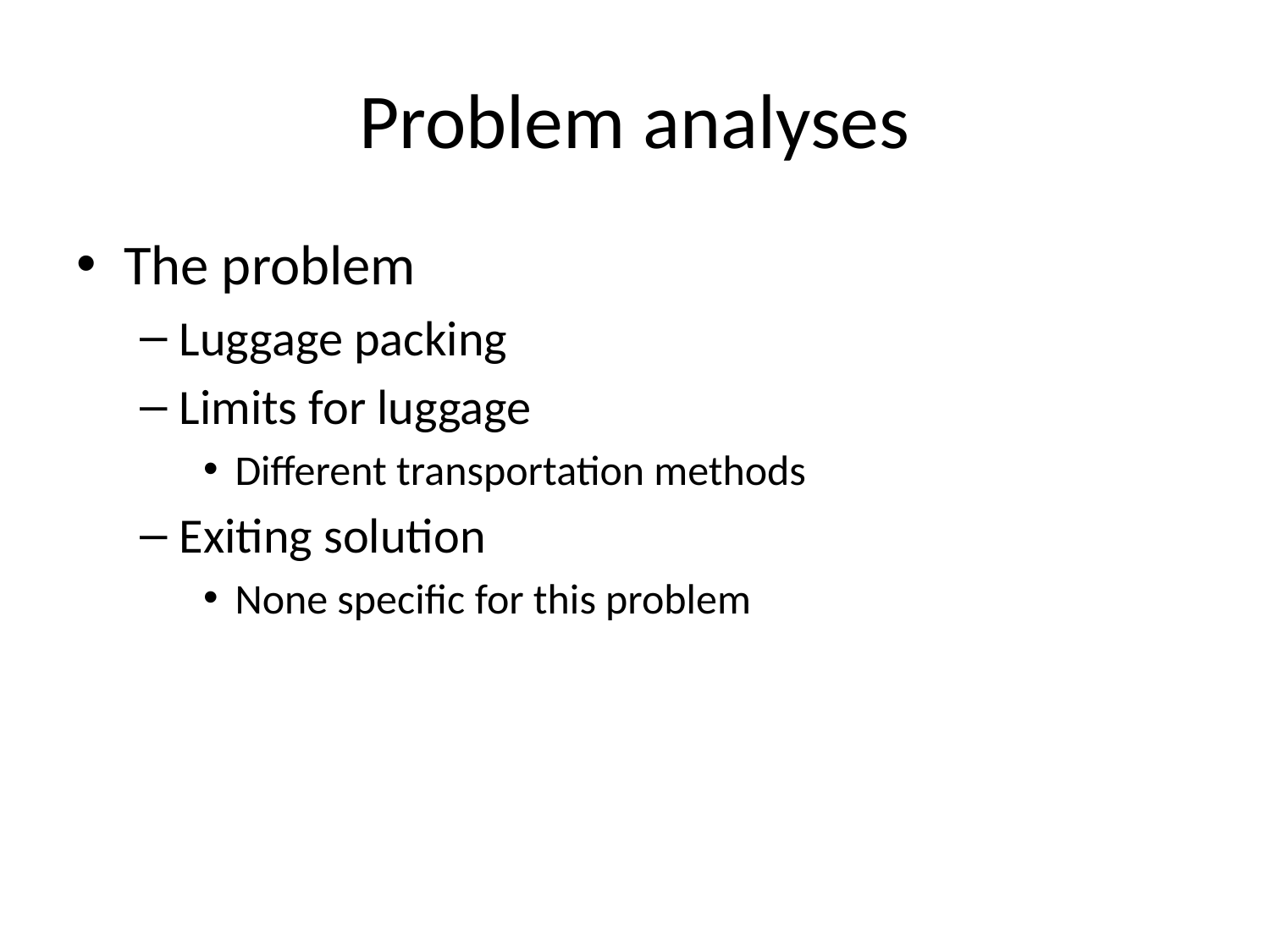

# Problem analyses
The problem
Luggage packing
Limits for luggage
Different transportation methods
Exiting solution
None specific for this problem